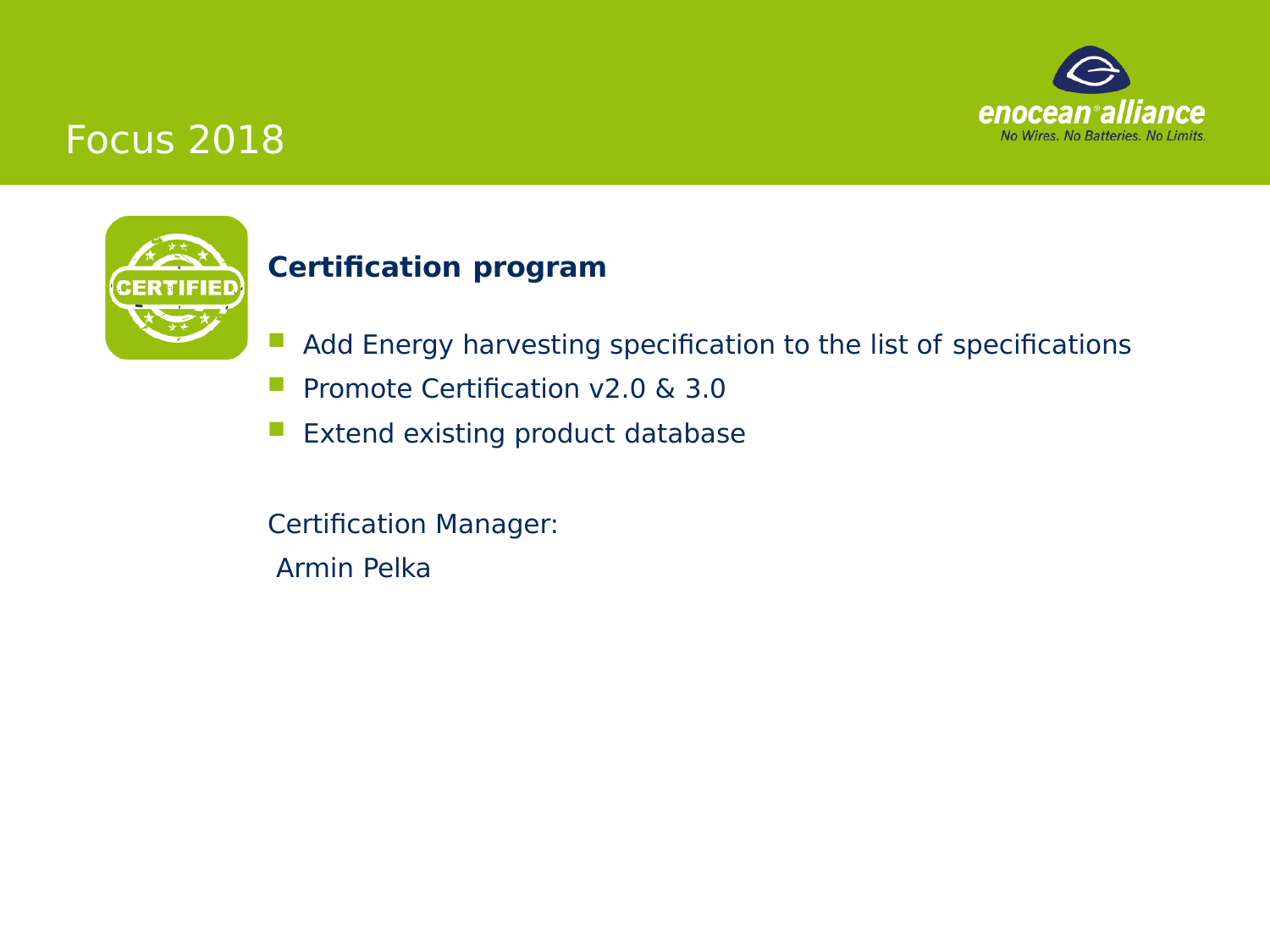

# Focus 2018

Certification program

Add Energy harvesting specification to the list of specifications
Promote Certification v2.0 & 3.0
Extend existing product database

Certification Manager:  Armin Pelka